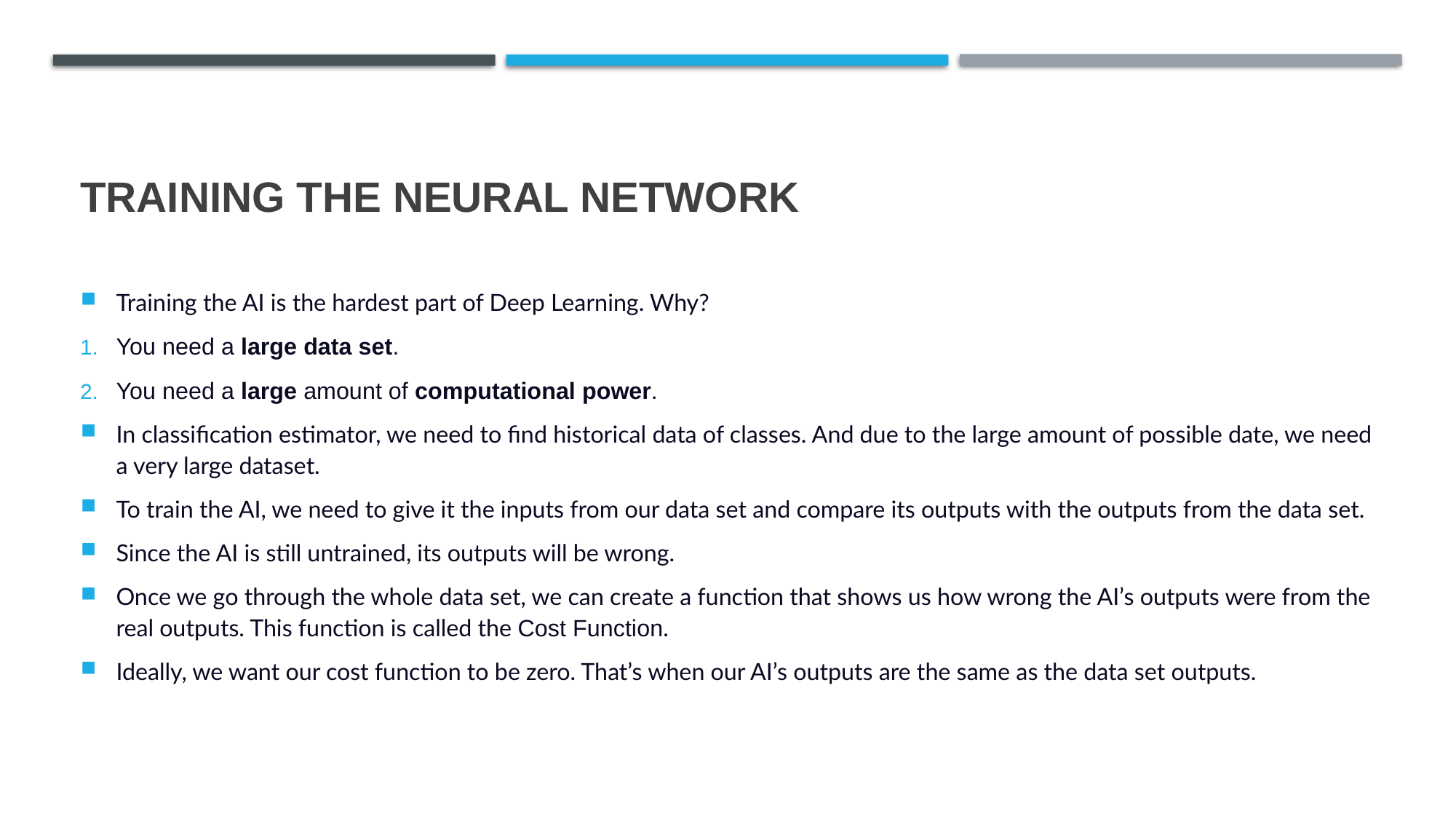

# Training the Neural Network
Training the AI is the hardest part of Deep Learning. Why?
You need a large data set.
You need a large amount of computational power.
In classification estimator, we need to find historical data of classes. And due to the large amount of possible date, we need a very large dataset.
To train the AI, we need to give it the inputs from our data set and compare its outputs with the outputs from the data set.
Since the AI is still untrained, its outputs will be wrong.
Once we go through the whole data set, we can create a function that shows us how wrong the AI’s outputs were from the real outputs. This function is called the Cost Function.
Ideally, we want our cost function to be zero. That’s when our AI’s outputs are the same as the data set outputs.